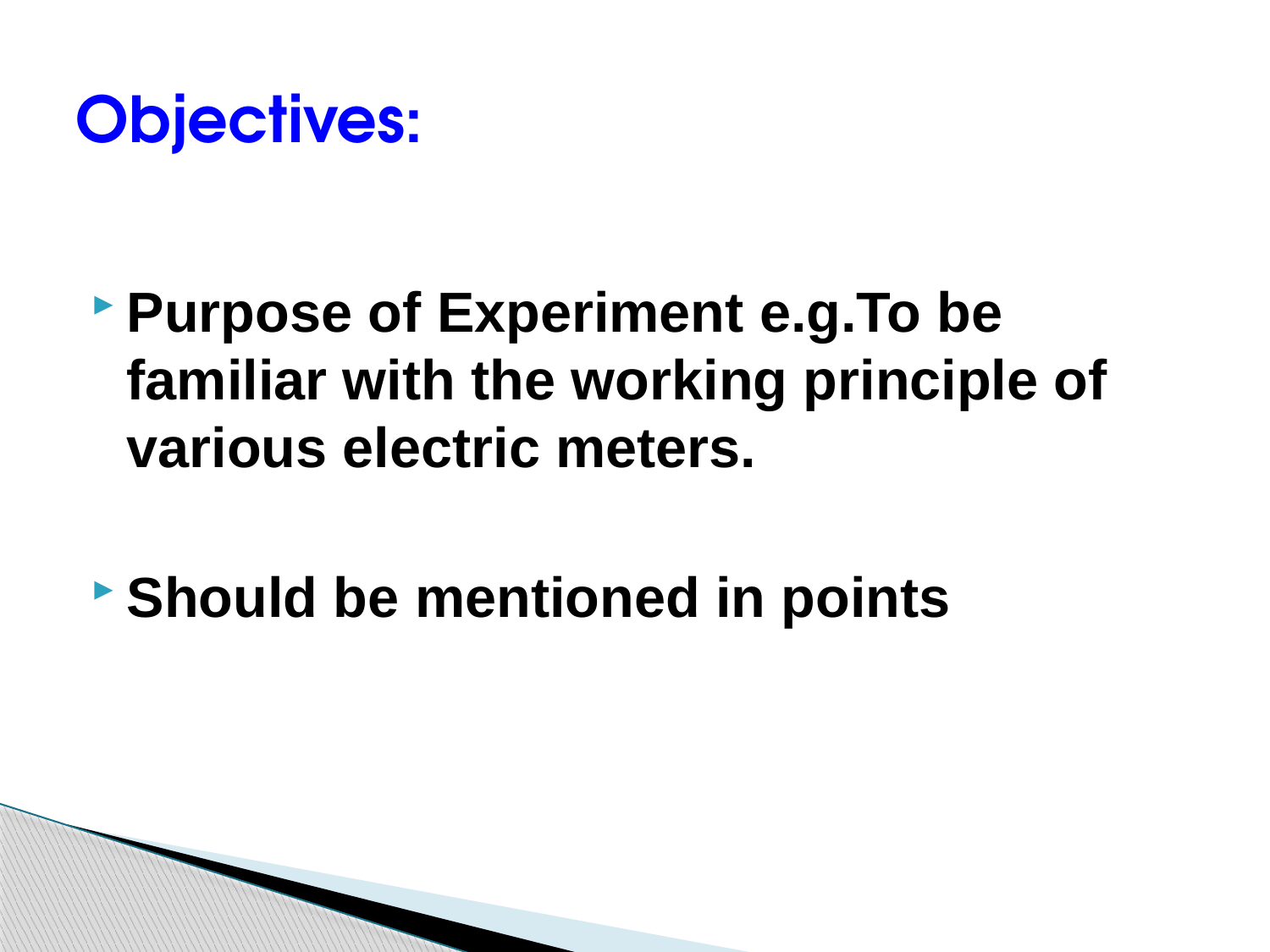

# Objectives:

Purpose of Experiment e.g.To be familiar with the working principle of various electric meters.

Should be mentioned in points